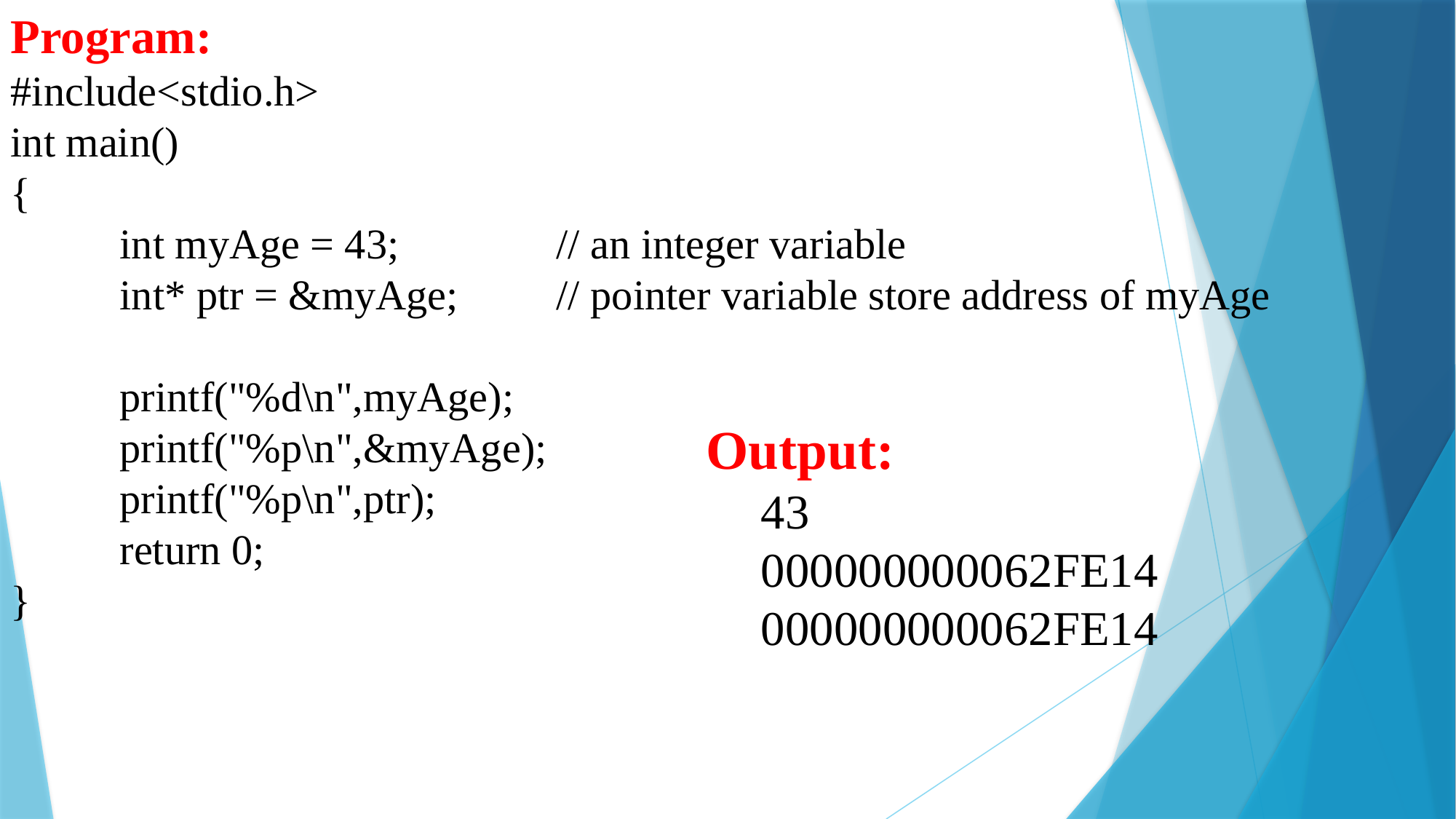

Program:
#include<stdio.h>
int main()
{
	int myAge = 43;		// an integer variable
	int* ptr = &myAge;	// pointer variable store address of myAge

	printf("%d\n",myAge);
	printf("%p\n",&myAge);
	printf("%p\n",ptr);
	return 0;
}

Output:
43
000000000062FE14
000000000062FE14